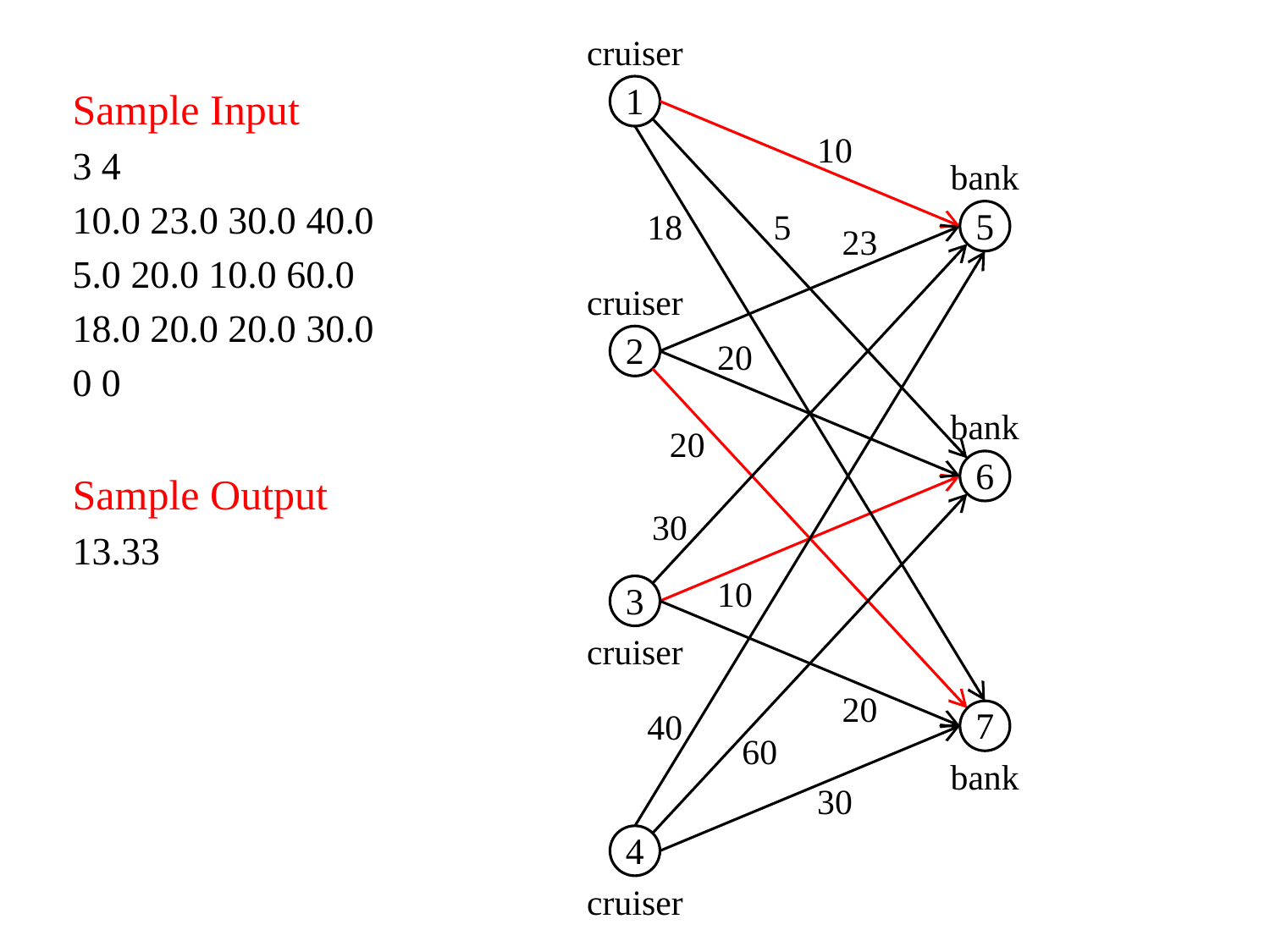

cruiser
Sample Input
3 4
10.0 23.0 30.0 40.0
5.0 20.0 10.0 60.0
18.0 20.0 20.0 30.0
0 0

Sample Output
13.33
1
10
bank
18
5
5
23
cruiser
2
20
bank
20
6
30
3
10
cruiser
20
40
7
60
bank
30
4
cruiser